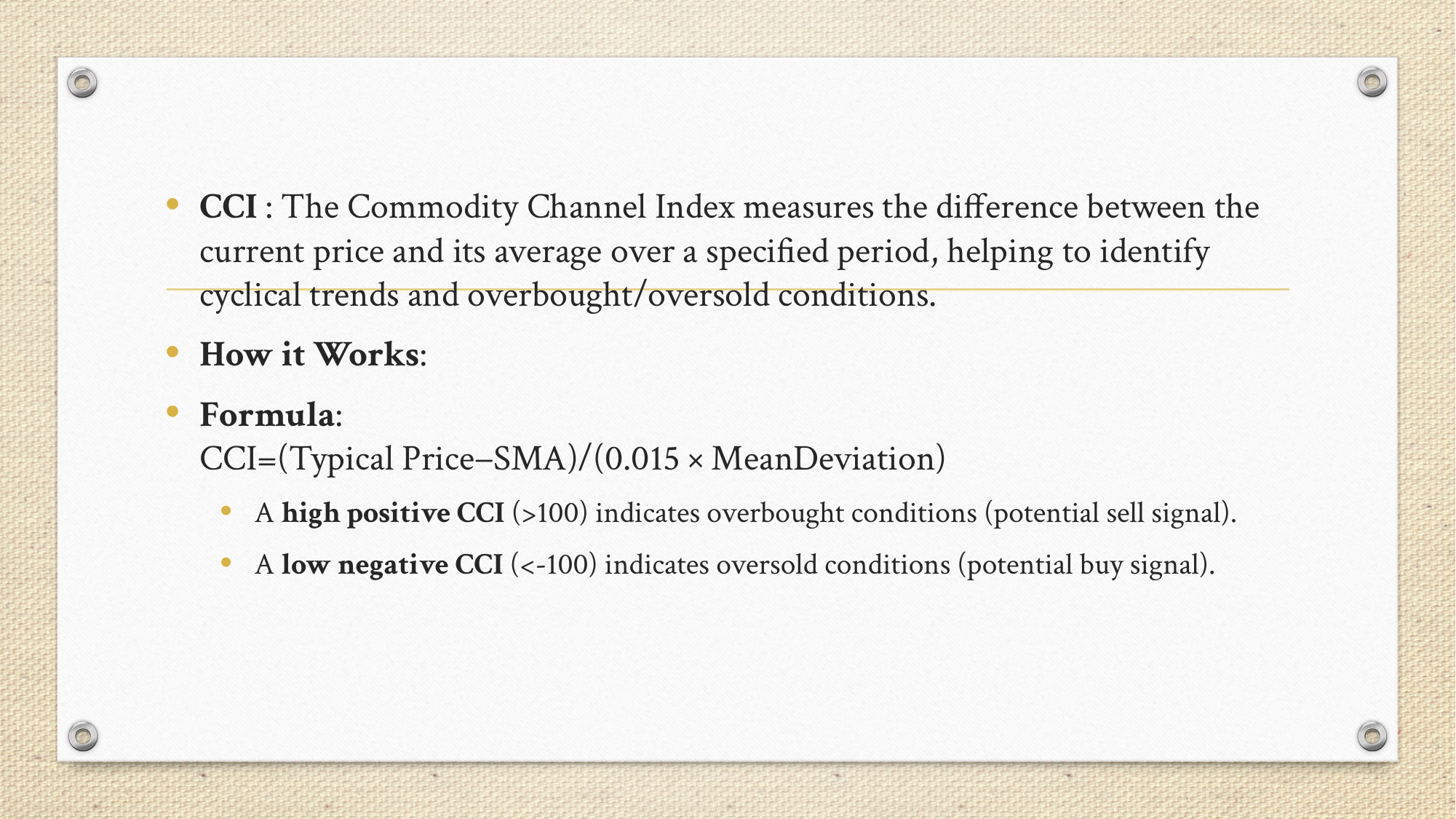

CCI : The Commodity Channel Index measures the difference between the current price and its average over a specified period, helping to identify cyclical trends and overbought/oversold conditions.
How it Works:
Formula:
CCI=(Typical Price−SMA)/(0.015 × MeanDeviation)​
A high positive CCI (>100) indicates overbought conditions (potential sell signal).
A low negative CCI (<-100) indicates oversold conditions (potential buy signal).